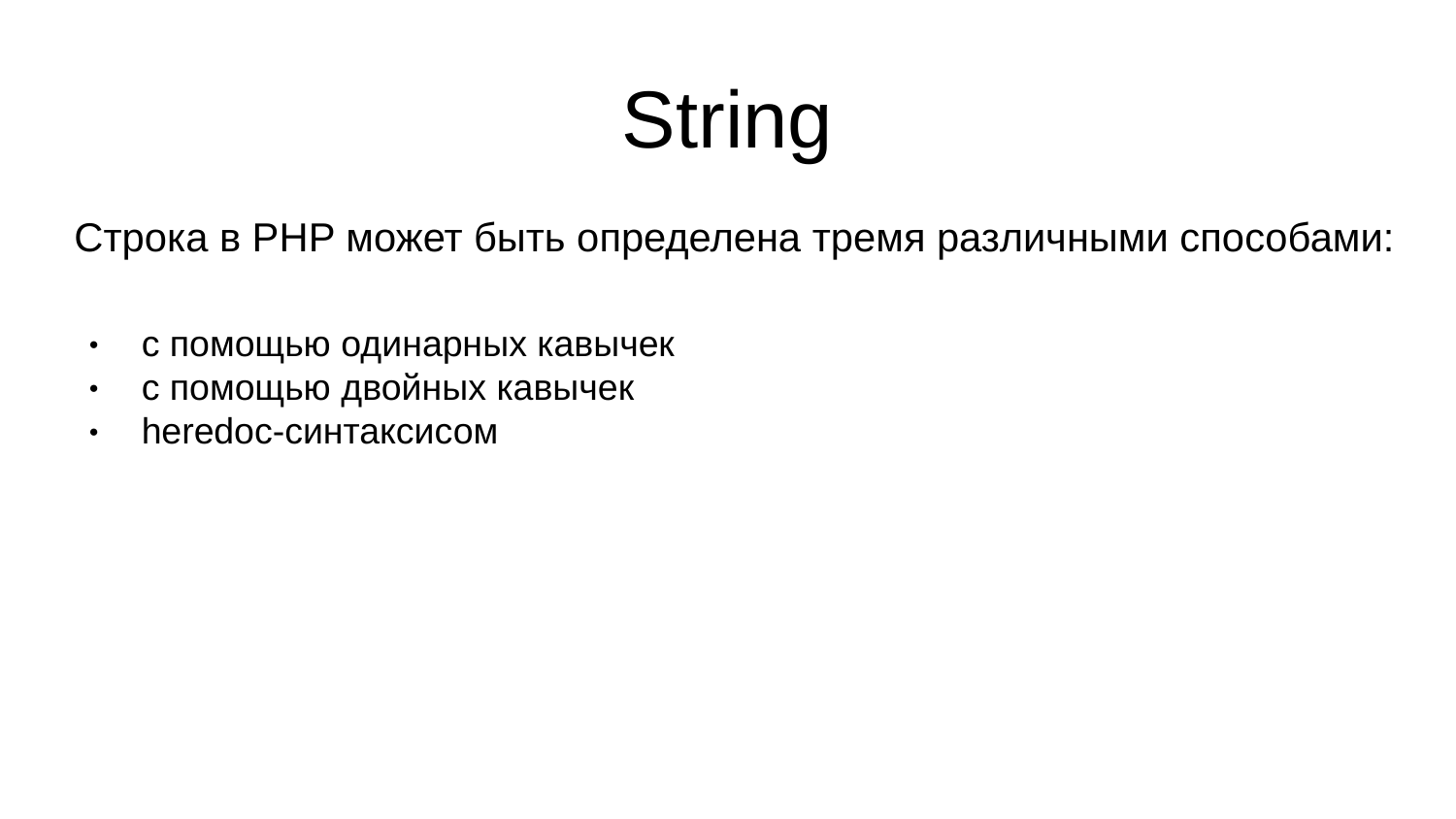

String
 Строка в PHP может быть определена тремя различными способами:
с помощью одинарных кавычек
с помощью двойных кавычек
heredoc-синтаксисом